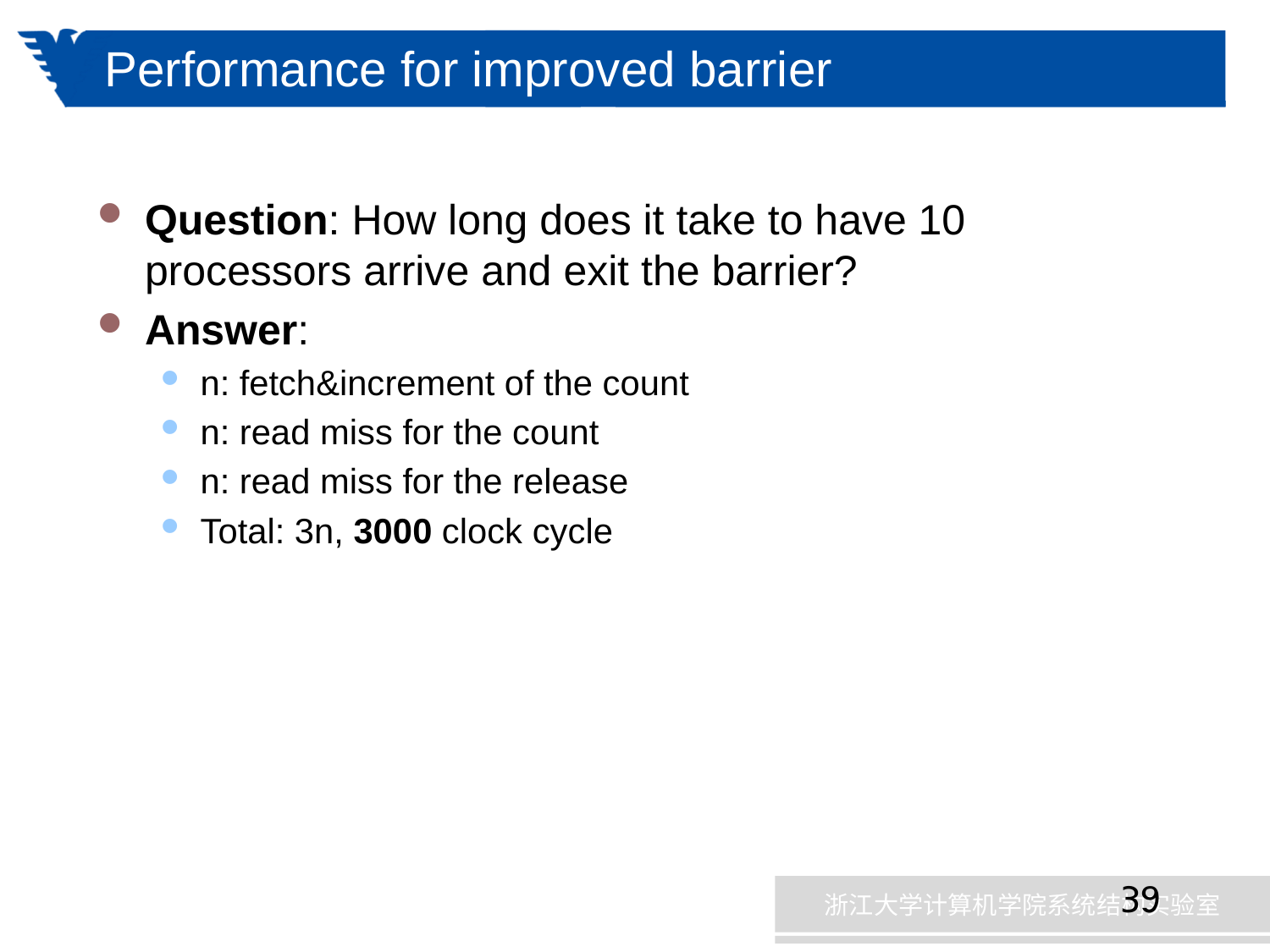

# Performance for improved barrier
Question: How long does it take to have 10 processors arrive and exit the barrier?
Answer:
n: fetch&increment of the count
n: read miss for the count
n: read miss for the release
Total: 3n, 3000 clock cycle